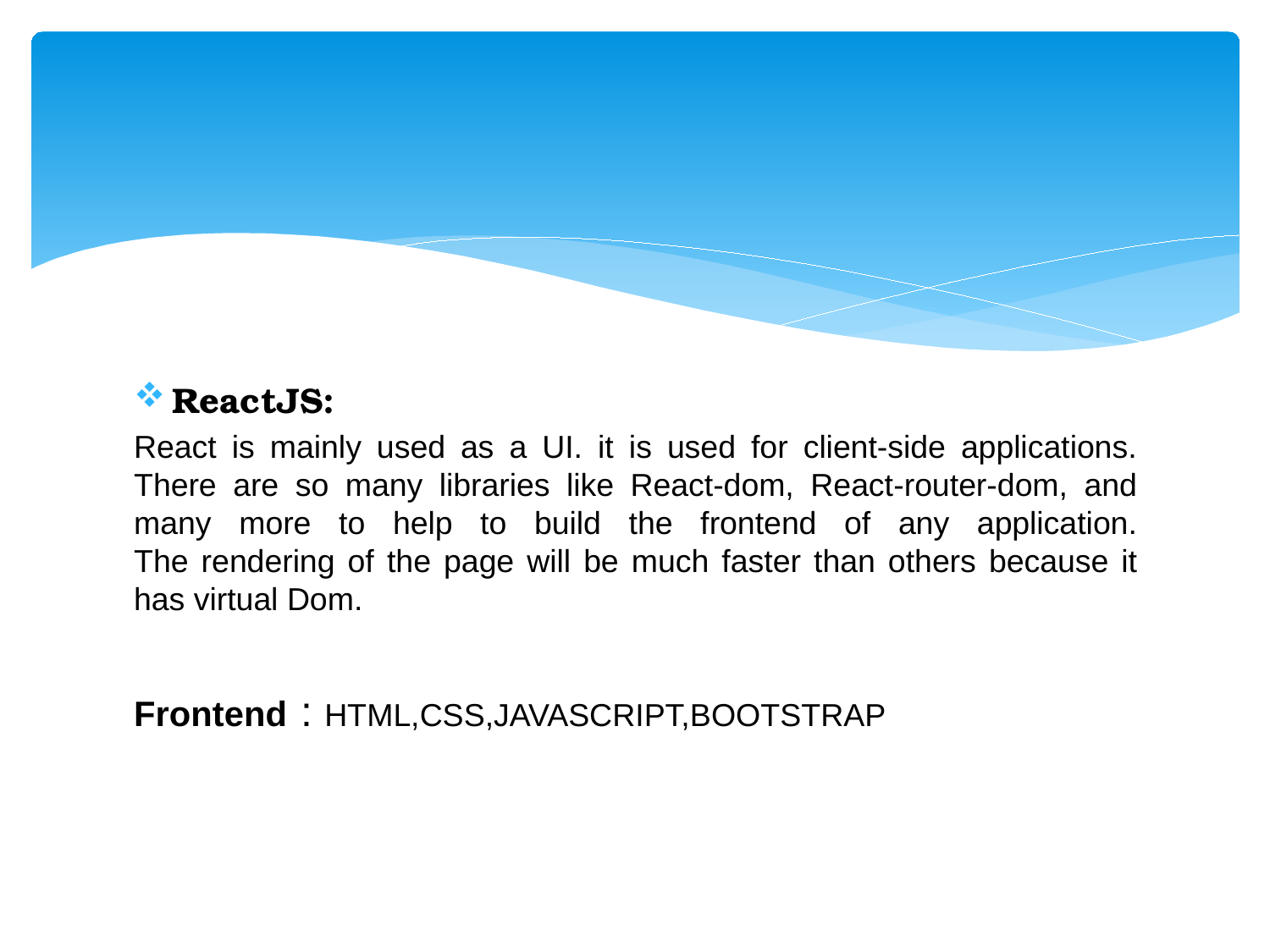

#
ReactJS:
React is mainly used as a UI. it is used for client-side applications. There are so many libraries like React-dom, React-router-dom, and many more to help to build the frontend of any application.
The rendering of the page will be much faster than others because it has virtual Dom.
Frontend : HTML,CSS,JAVASCRIPT,BOOTSTRAP